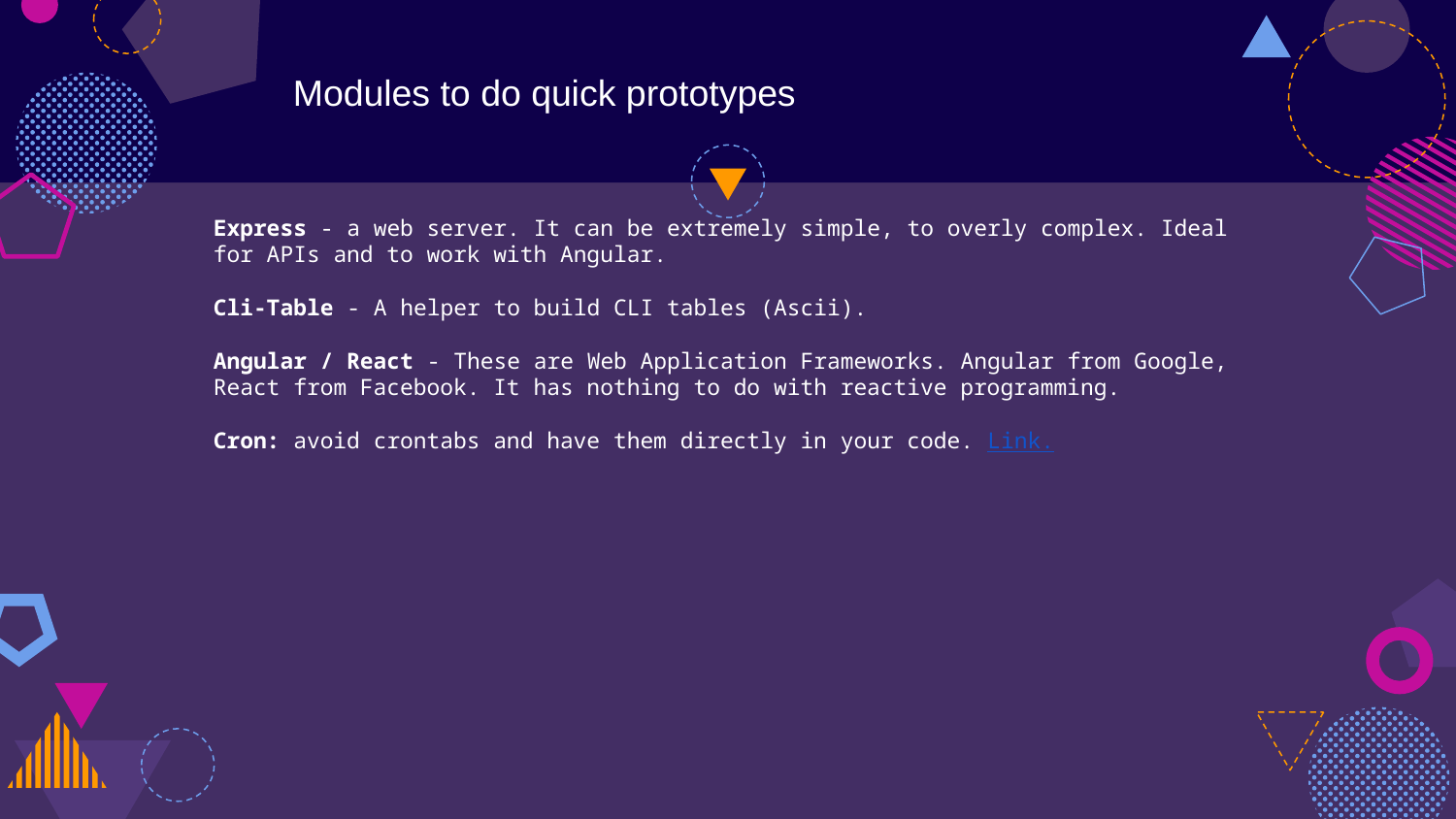

# Modules to do quick prototypes
Express - a web server. It can be extremely simple, to overly complex. Ideal for APIs and to work with Angular.

Cli-Table - A helper to build CLI tables (Ascii).

Angular / React - These are Web Application Frameworks. Angular from Google, React from Facebook. It has nothing to do with reactive programming.

Cron: avoid crontabs and have them directly in your code. Link.